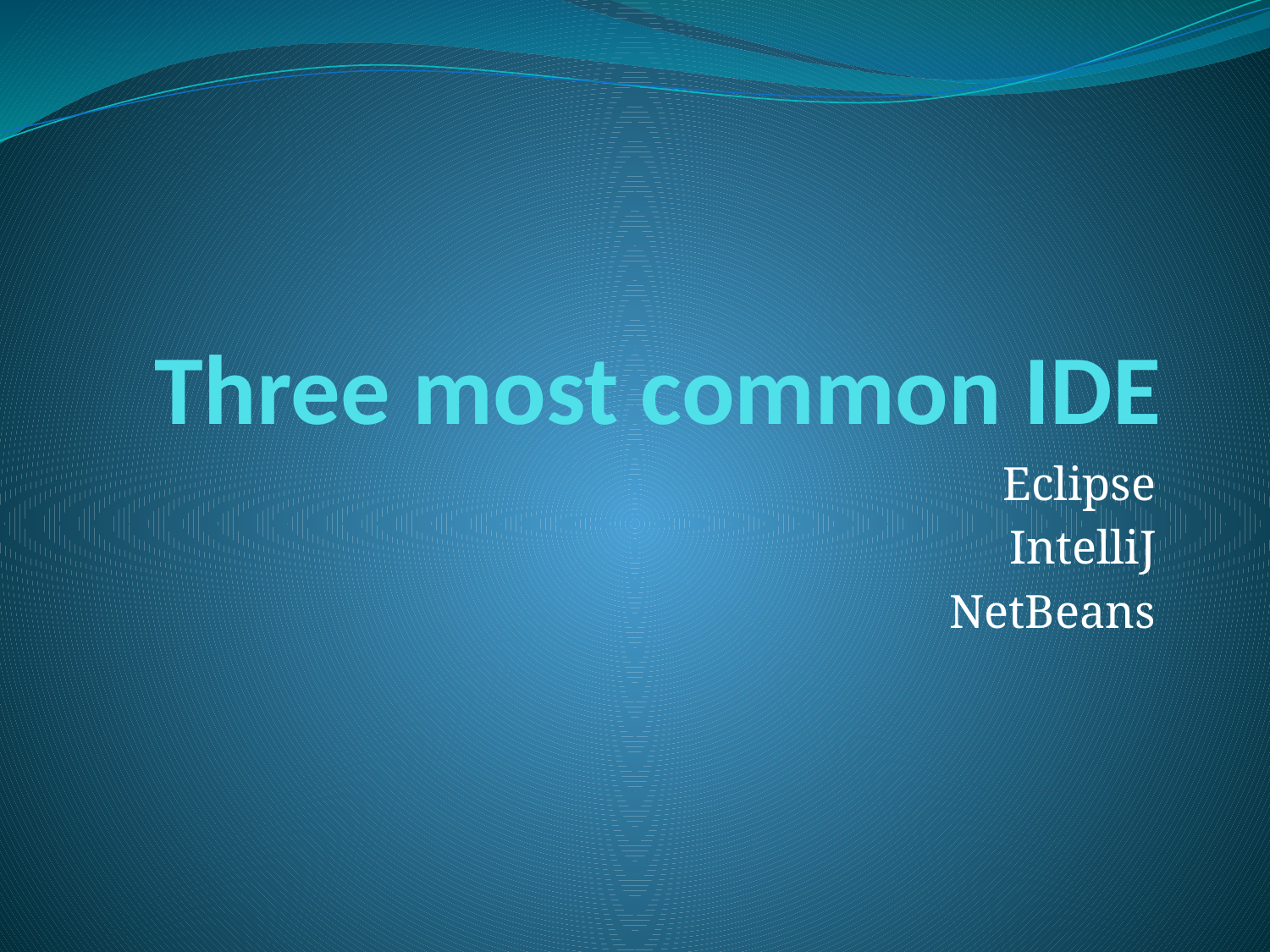

# Three most common IDE
Eclipse
IntelliJ
NetBeans